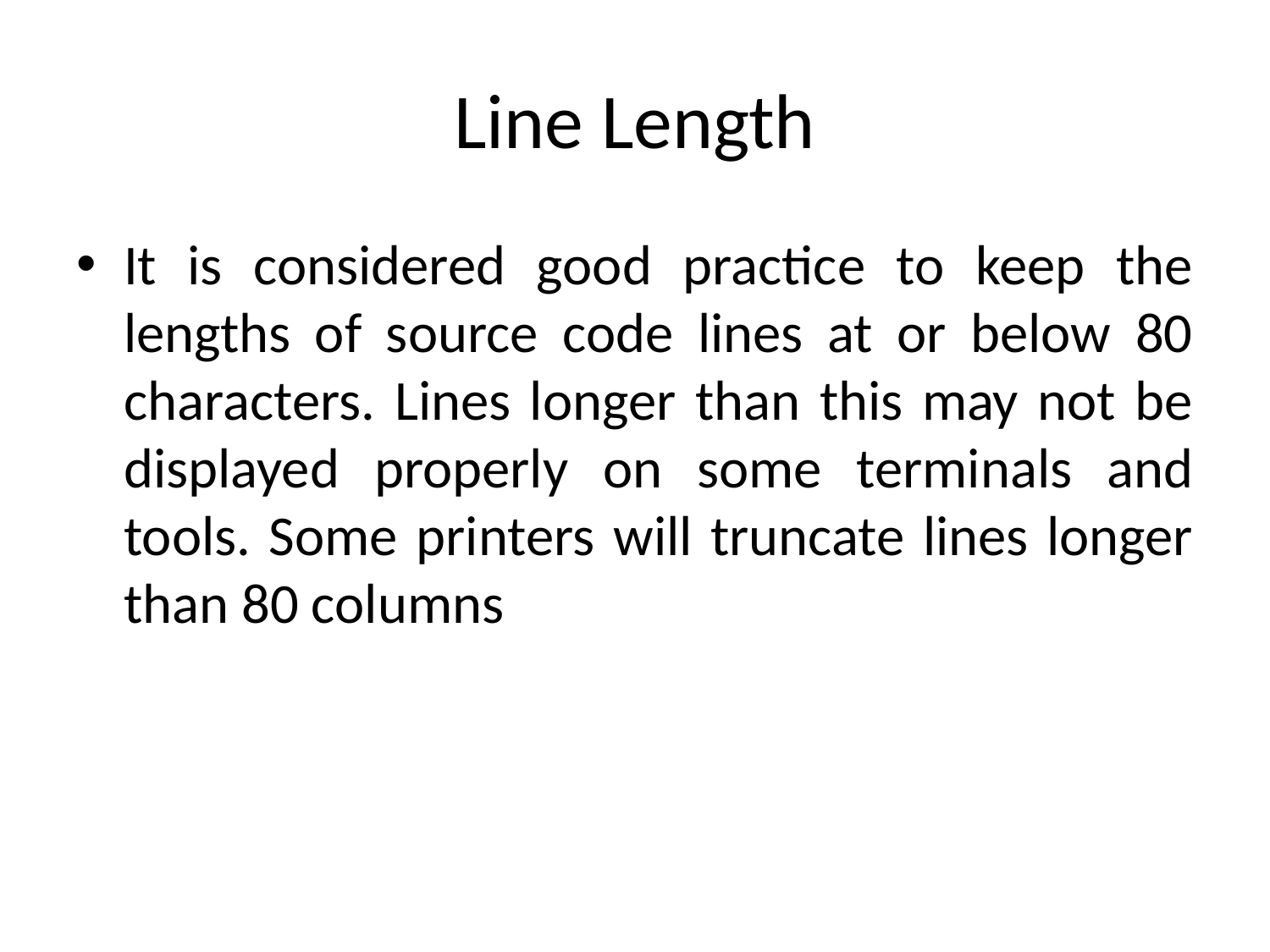

# Line Length
It is considered good practice to keep the lengths of source code lines at or below 80 characters. Lines longer than this may not be displayed properly on some terminals and tools. Some printers will truncate lines longer than 80 columns